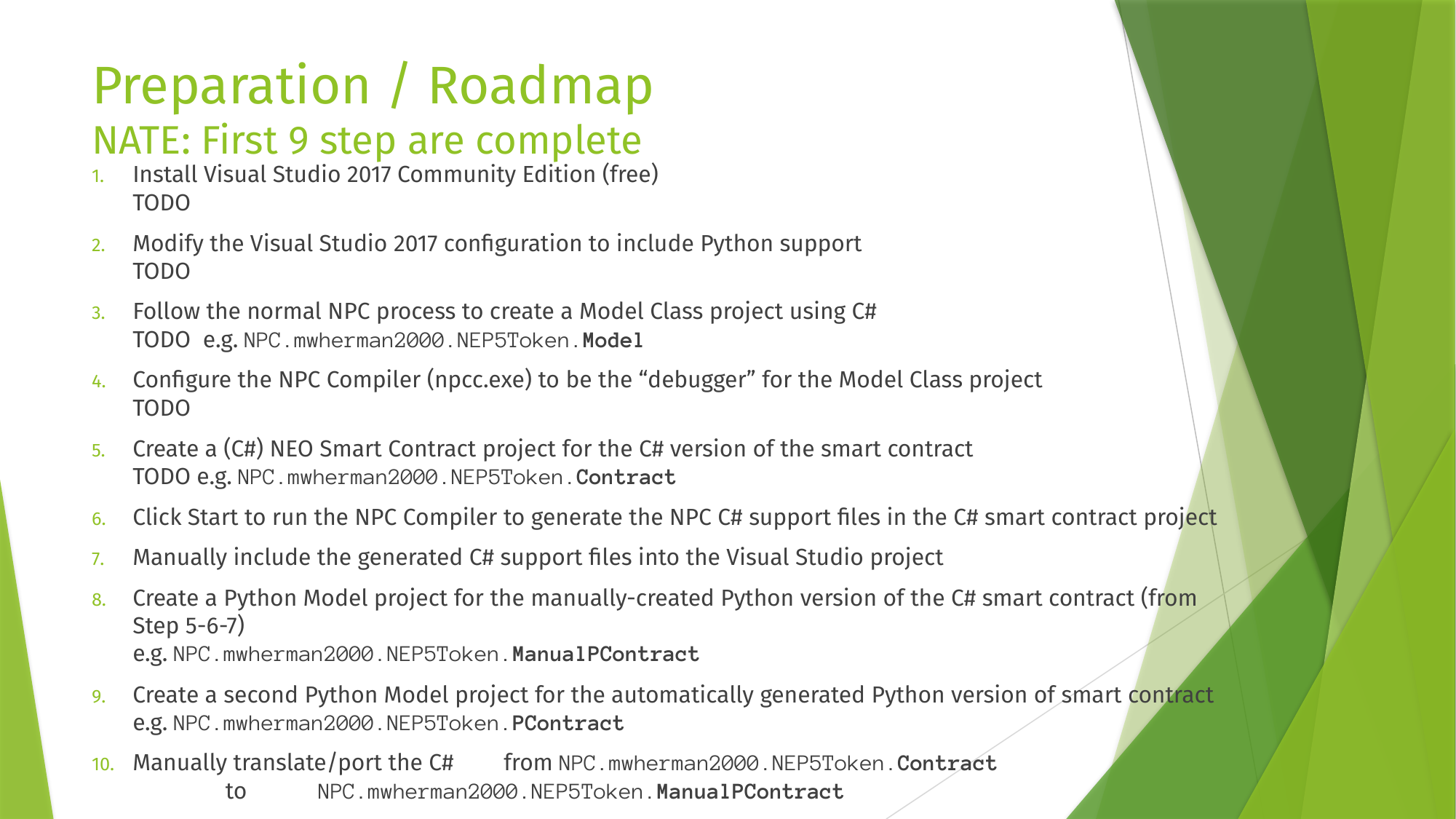

# Preparation / Roadmap NATE: First 9 step are complete
Install Visual Studio 2017 Community Edition (free)
TODO
Modify the Visual Studio 2017 configuration to include Python support
TODO
Follow the normal NPC process to create a Model Class project using C#
TODO  e.g. NPC.mwherman2000.NEP5Token.Model
Configure the NPC Compiler (npcc.exe) to be the “debugger” for the Model Class project
TODO
Create a (C#) NEO Smart Contract project for the C# version of the smart contract
TODO e.g. NPC.mwherman2000.NEP5Token.Contract
Click Start to run the NPC Compiler to generate the NPC C# support files in the C# smart contract project
Manually include the generated C# support files into the Visual Studio project
Create a Python Model project for the manually-created Python version of the C# smart contract (from Step 5-6-7)
e.g. NPC.mwherman2000.NEP5Token.ManualPContract
Create a second Python Model project for the automatically generated Python version of smart contract
e.g. NPC.mwherman2000.NEP5Token.PContract
Manually translate/port the C# 	from NPC.mwherman2000.NEP5Token.Contract
							to 	NPC.mwherman2000.NEP5Token.ManualPContract